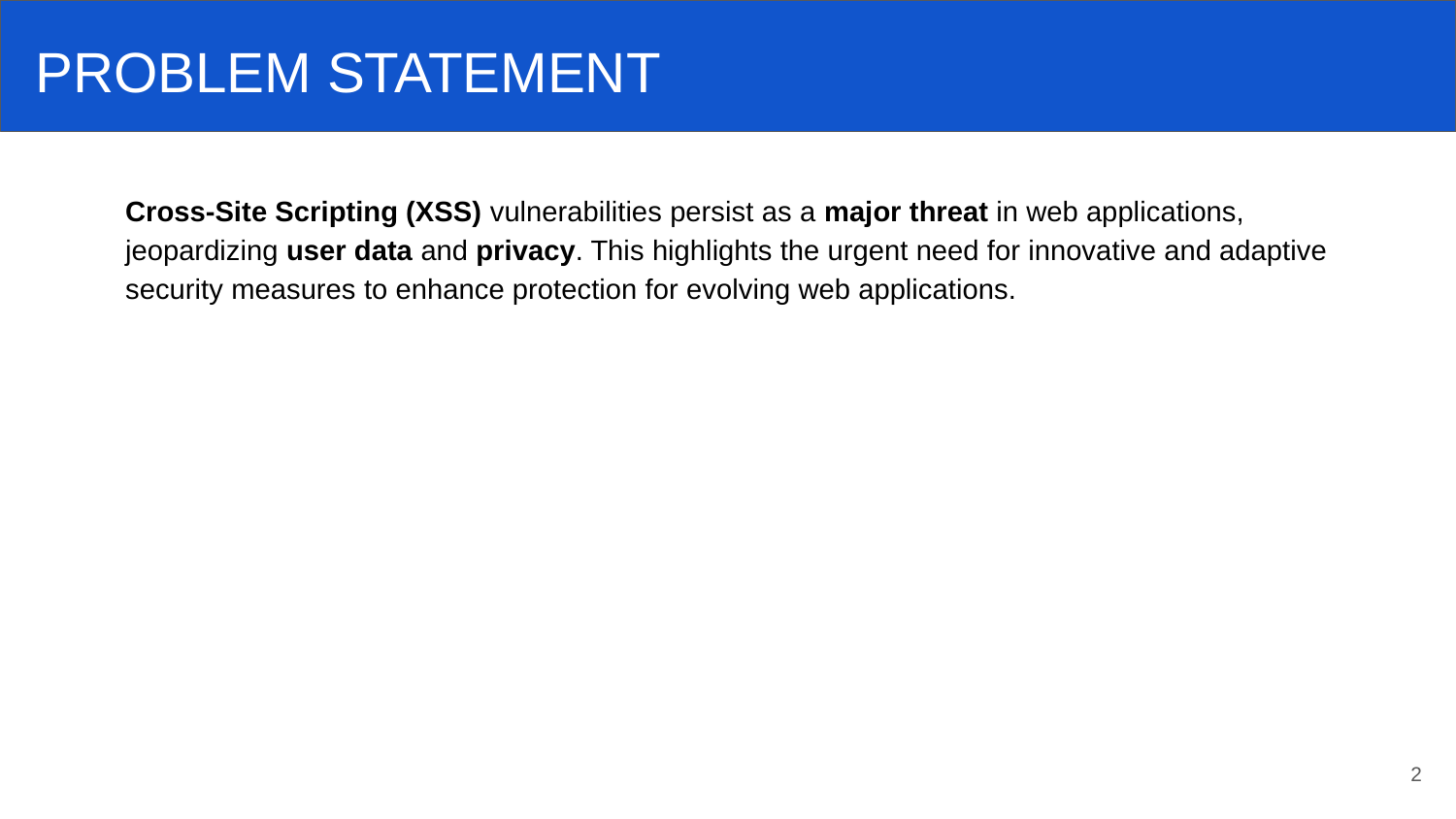

PROBLEM STATEMENT
Cross-Site Scripting (XSS) vulnerabilities persist as a major threat in web applications, jeopardizing user data and privacy. This highlights the urgent need for innovative and adaptive security measures to enhance protection for evolving web applications.
2